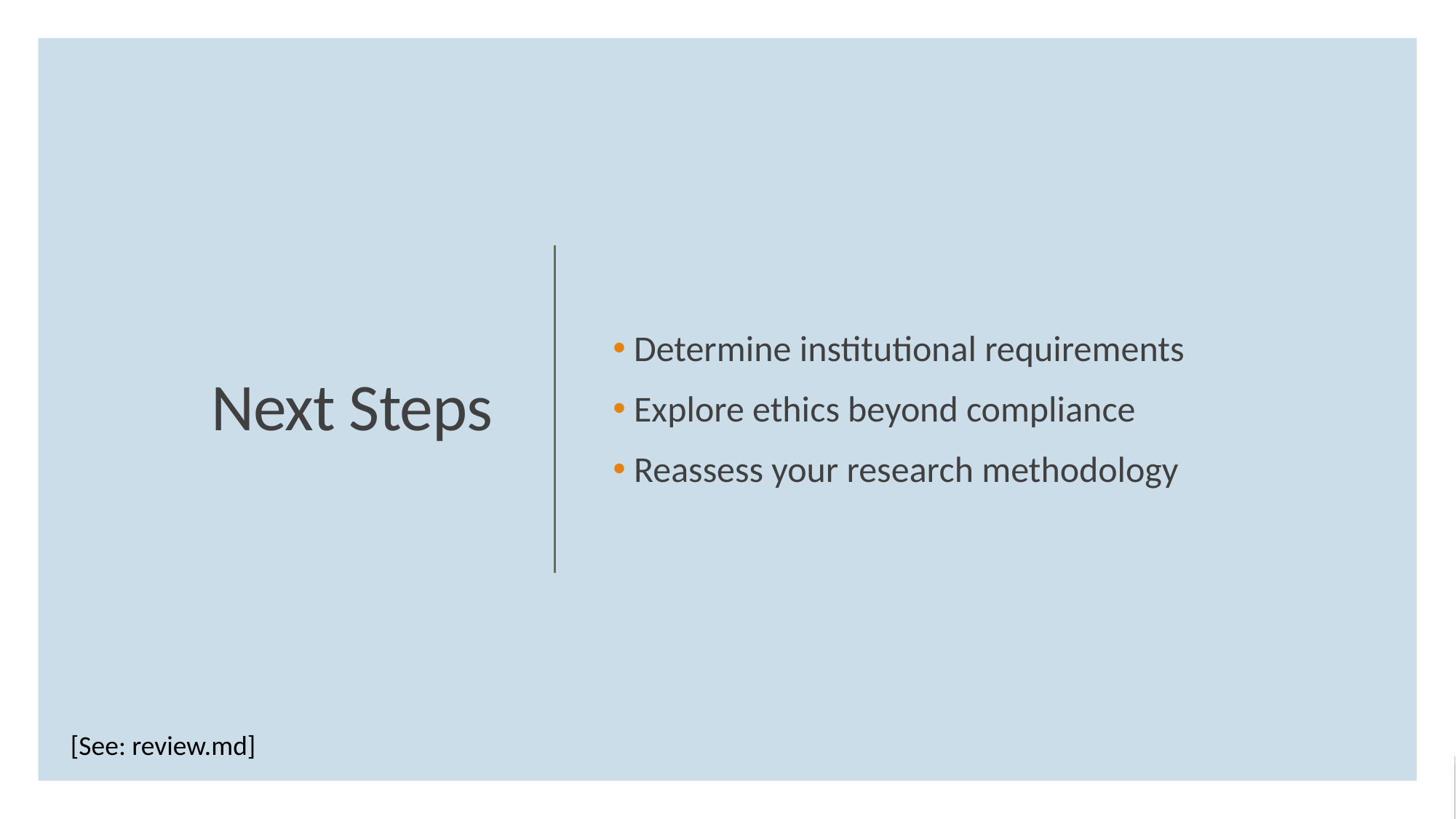

Determine institutional requirements
 Explore ethics beyond compliance
 Reassess your research methodology
# Next Steps
[See: review.md]